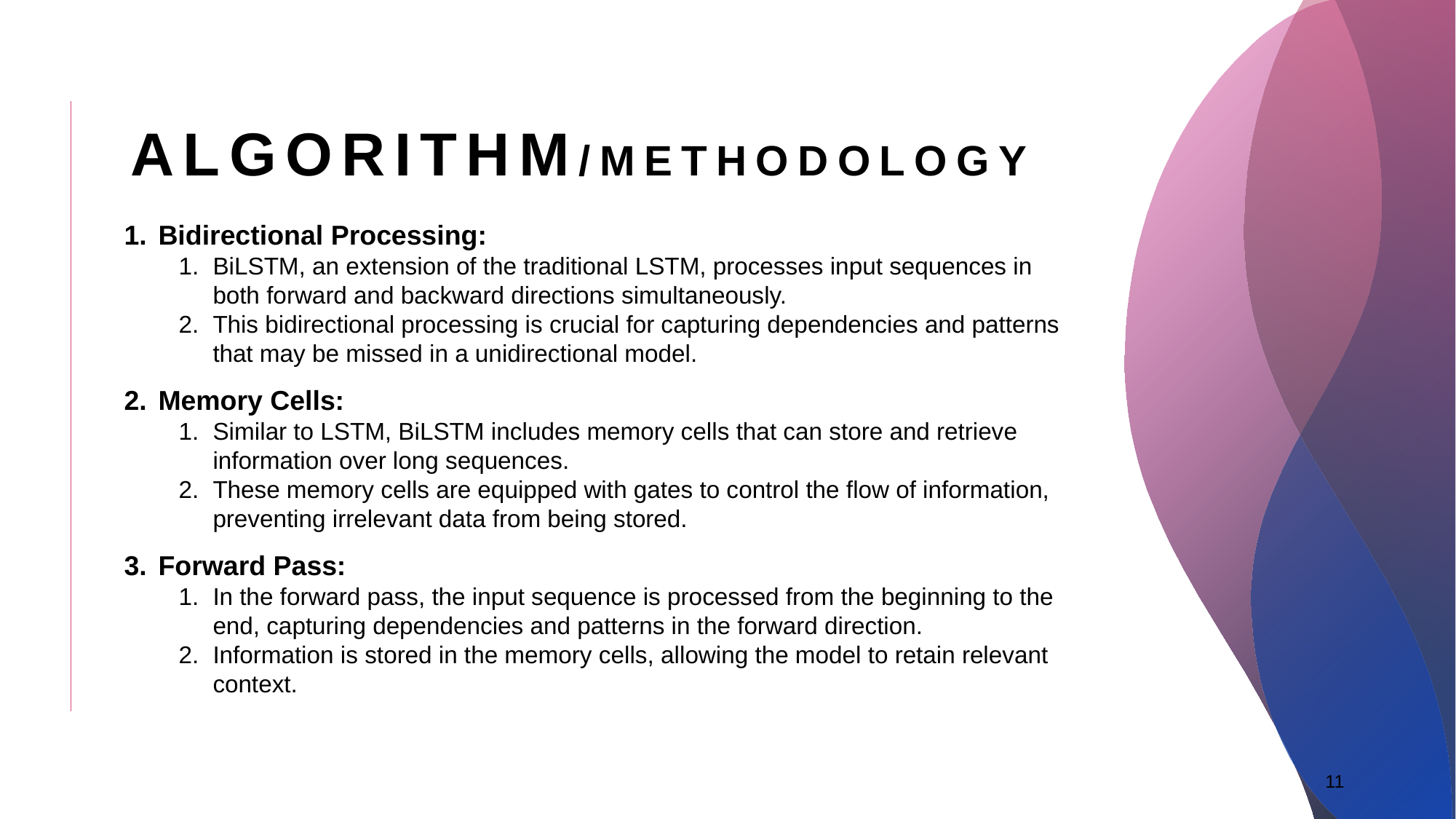

ALGORITHM/METHODOLOGY
Bidirectional Processing:
BiLSTM, an extension of the traditional LSTM, processes input sequences in both forward and backward directions simultaneously.
This bidirectional processing is crucial for capturing dependencies and patterns that may be missed in a unidirectional model.
Memory Cells:
Similar to LSTM, BiLSTM includes memory cells that can store and retrieve information over long sequences.
These memory cells are equipped with gates to control the flow of information, preventing irrelevant data from being stored.
Forward Pass:
In the forward pass, the input sequence is processed from the beginning to the end, capturing dependencies and patterns in the forward direction.
Information is stored in the memory cells, allowing the model to retain relevant context.
11